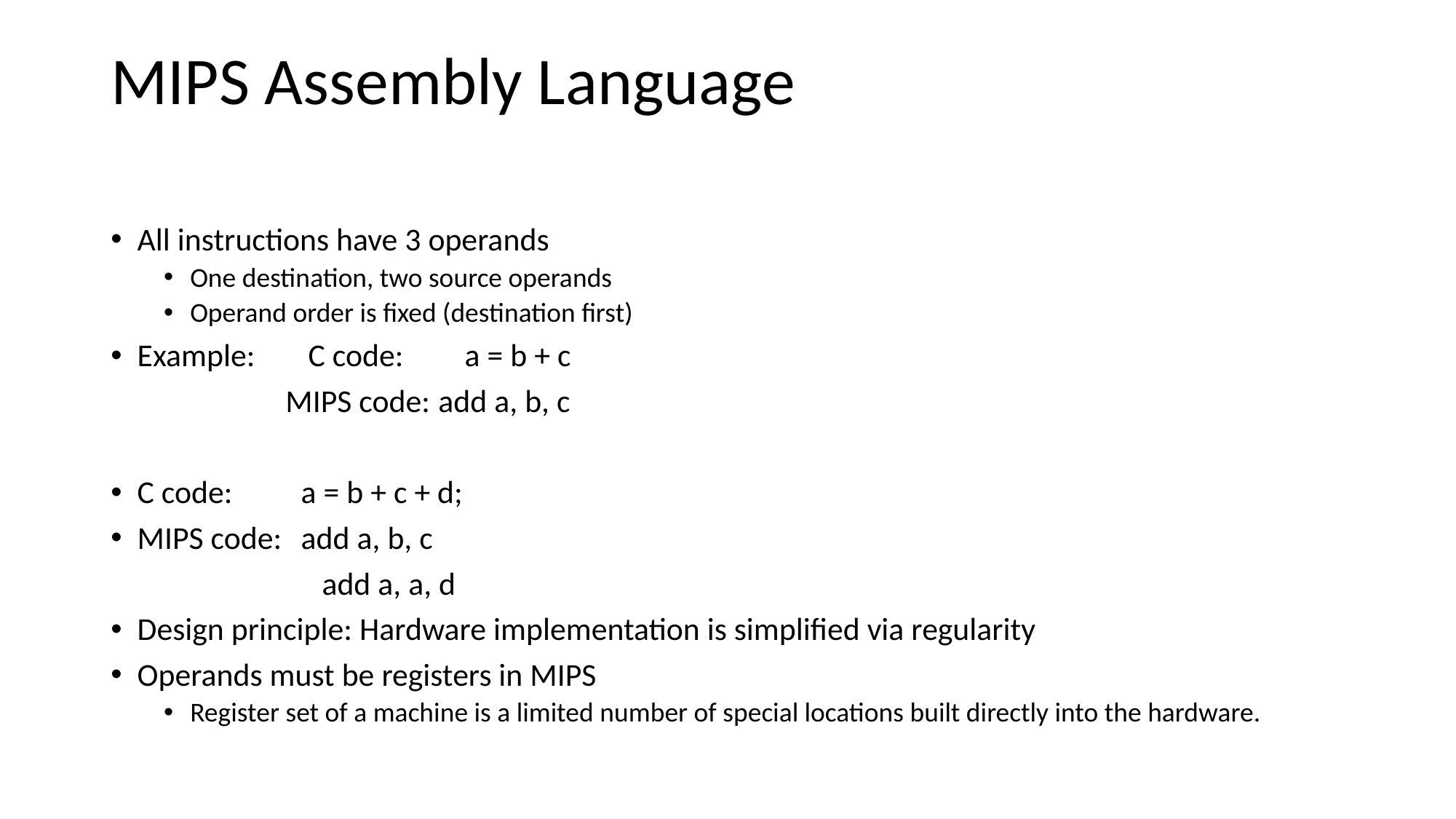

# MIPS Assembly Language
All instructions have 3 operands
One destination, two source operands
Operand order is fixed (destination first)
Example:	 C code: 	a = b + c
                        MIPS code:	add a, b, c

C code:	a = b + c + d;
MIPS code:	add a, b, c
                             add a, a, d
Design principle: Hardware implementation is simplified via regularity
Operands must be registers in MIPS
Register set of a machine is a limited number of special locations built directly into the hardware.